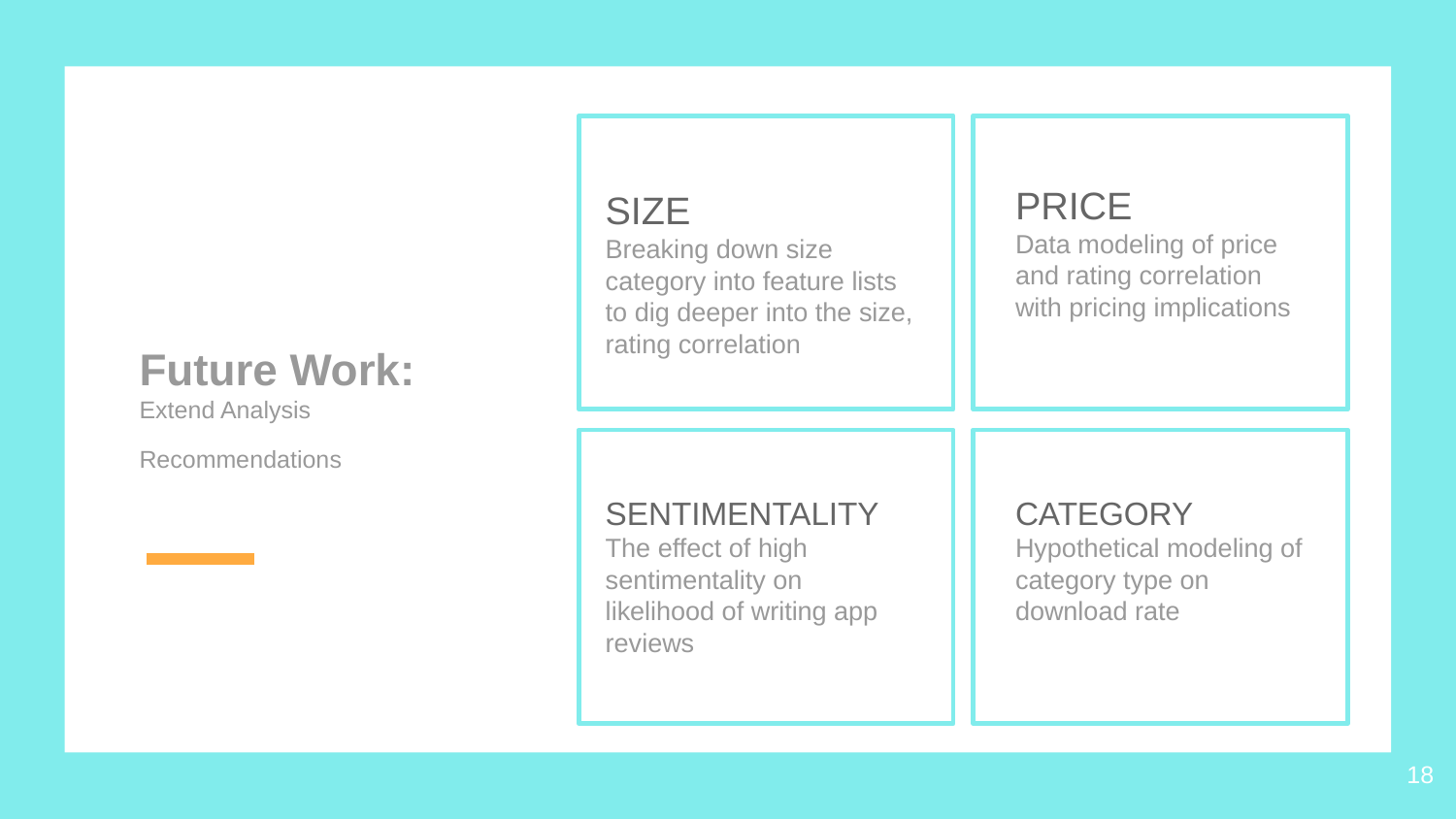

PRICE
Data modeling of price and rating correlation with pricing implications
SIZE
Breaking down size category into feature lists to dig deeper into the size, rating correlation
# Future Work:
Extend Analysis Recommendations

SENTIMENTALITY
The effect of high sentimentality on likelihood of writing app reviews
CATEGORY
Hypothetical modeling of category type on download rate
18